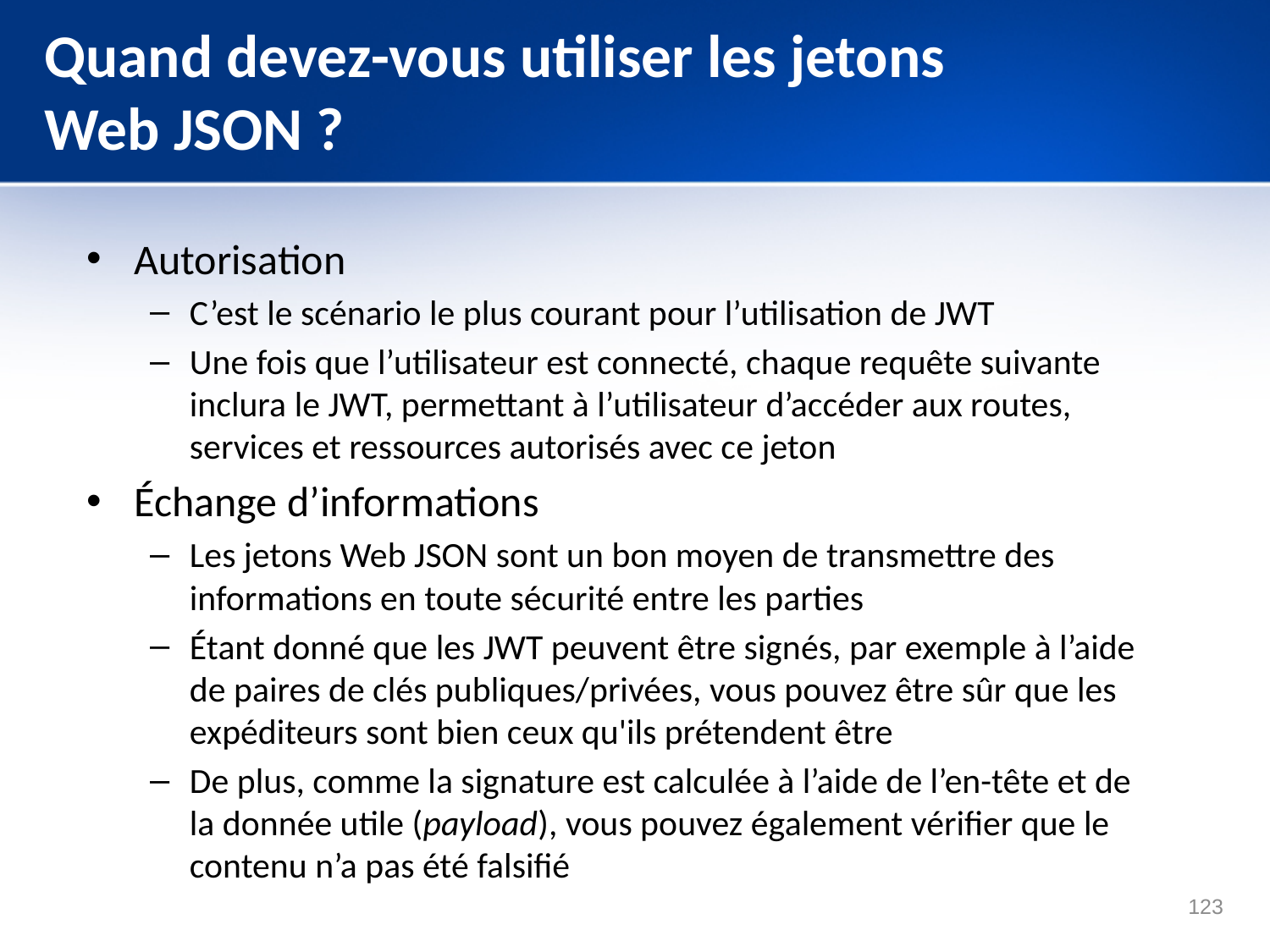

# Quand devez-vous utiliser les jetons Web JSON ?
Autorisation
C’est le scénario le plus courant pour l’utilisation de JWT
Une fois que l’utilisateur est connecté, chaque requête suivante inclura le JWT, permettant à l’utilisateur d’accéder aux routes, services et ressources autorisés avec ce jeton
Échange d’informations
Les jetons Web JSON sont un bon moyen de transmettre des informations en toute sécurité entre les parties
Étant donné que les JWT peuvent être signés, par exemple à l’aide de paires de clés publiques/privées, vous pouvez être sûr que les expéditeurs sont bien ceux qu'ils prétendent être
De plus, comme la signature est calculée à l’aide de l’en-tête et de la donnée utile (payload), vous pouvez également vérifier que le contenu n’a pas été falsifié
123